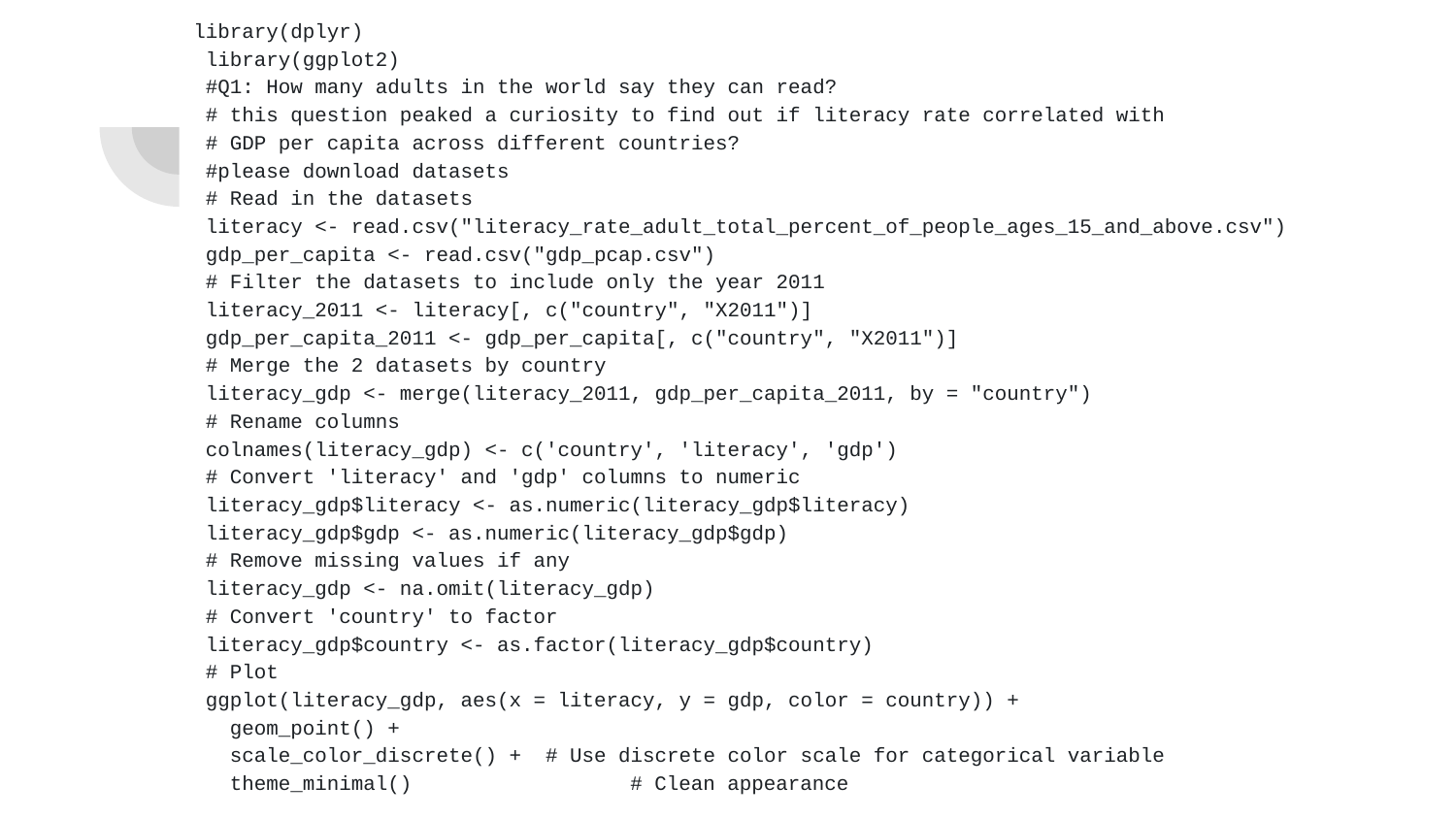

library(dplyr)
 library(ggplot2)
 #Q1: How many adults in the world say they can read?
 # this question peaked a curiosity to find out if literacy rate correlated with
 # GDP per capita across different countries?
 #please download datasets
 # Read in the datasets
 literacy <- read.csv("literacy_rate_adult_total_percent_of_people_ages_15_and_above.csv")
 gdp_per_capita <- read.csv("gdp_pcap.csv")
 # Filter the datasets to include only the year 2011
 literacy_2011 <- literacy[, c("country", "X2011")]
 gdp_per_capita_2011 <- gdp_per_capita[, c("country", "X2011")]
 # Merge the 2 datasets by country
 literacy_gdp <- merge(literacy_2011, gdp_per_capita_2011, by = "country")
 # Rename columns
 colnames(literacy_gdp) <- c('country', 'literacy', 'gdp')
 # Convert 'literacy' and 'gdp' columns to numeric
 literacy_gdp$literacy <- as.numeric(literacy_gdp$literacy)
 literacy_gdp$gdp <- as.numeric(literacy_gdp$gdp)
 # Remove missing values if any
 literacy_gdp <- na.omit(literacy_gdp)
 # Convert 'country' to factor
 literacy_gdp$country <- as.factor(literacy_gdp$country)
 # Plot
 ggplot(literacy_gdp, aes(x = literacy, y = gdp, color = country)) +
   geom_point() +
   scale_color_discrete() +  # Use discrete color scale for categorical variable
   theme_minimal()       	# Clean appearance